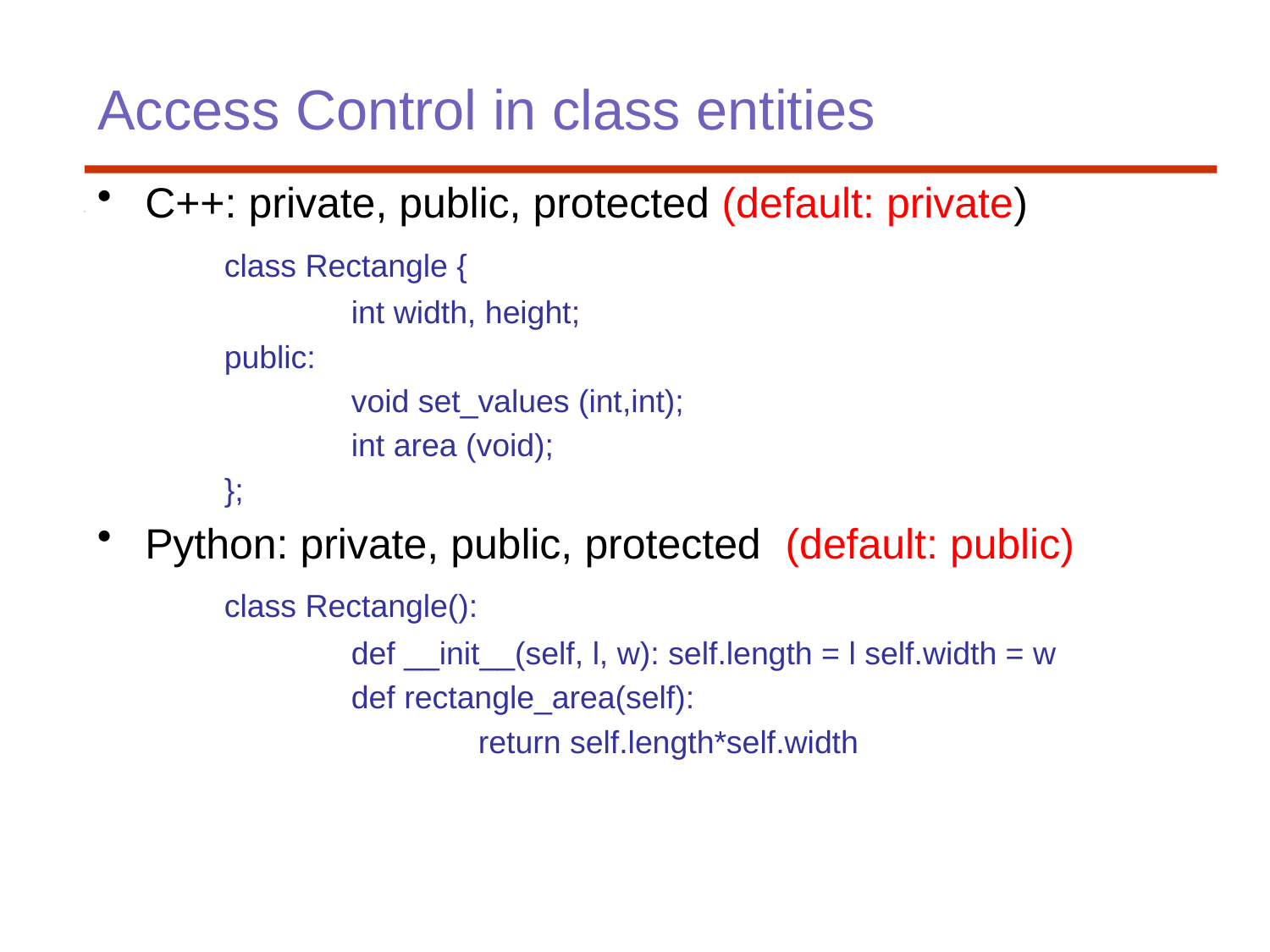

Access Control in class entities
C++: private, public, protected (default: private)
	class Rectangle {
		int width, height;
	public:
		void set_values (int,int);
		int area (void);
	};
Python: private, public, protected  (default: public)
	class Rectangle():
		def __init__(self, l, w): self.length = l self.width = w
		def rectangle_area(self):
			return self.length*self.width